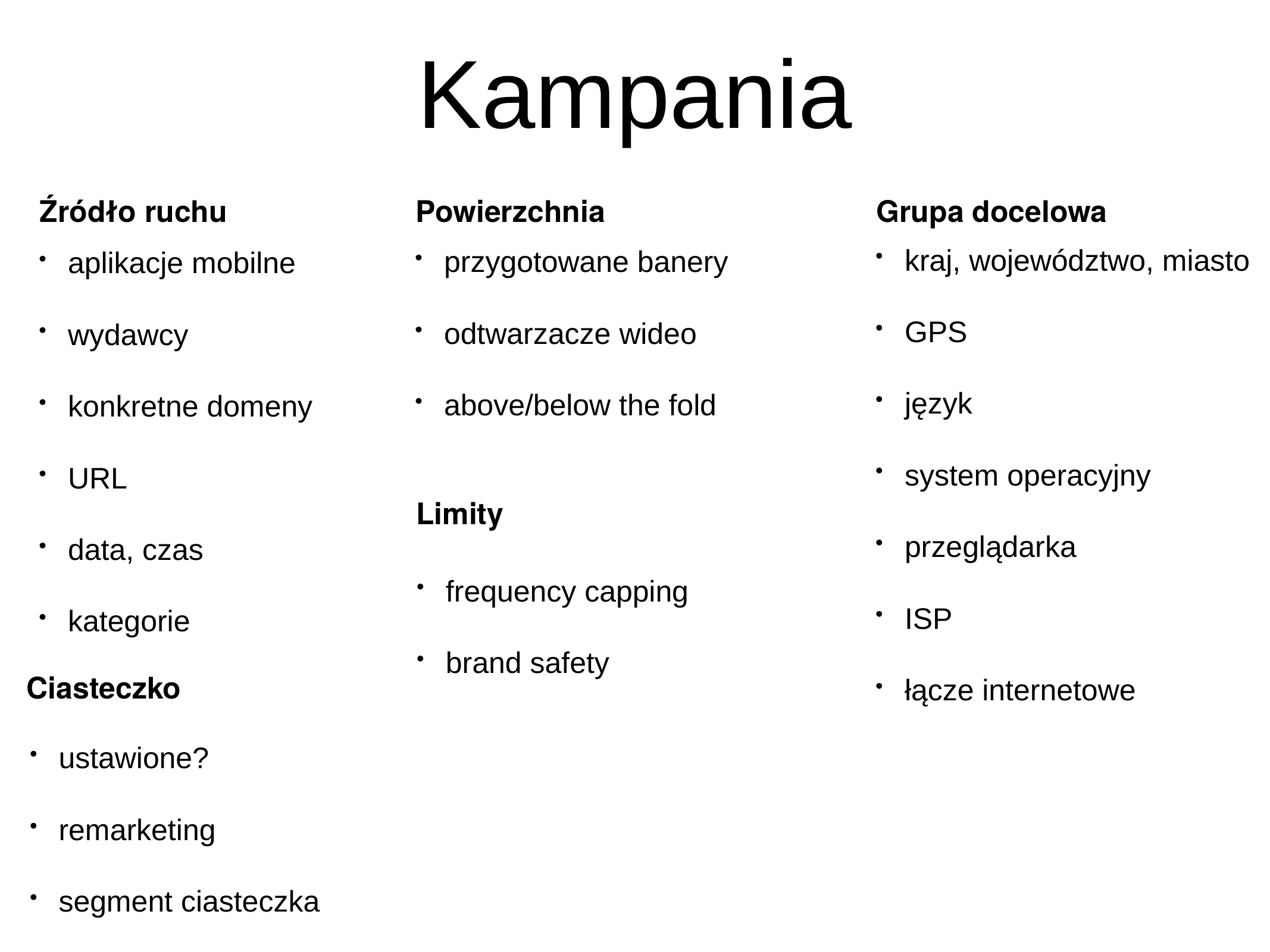

# Kampania
Źródło ruchu
Powierzchnia
Grupa docelowa
kraj, województwo, miasto
GPS
język
system operacyjny
przeglądarka
ISP
łącze internetowe
przygotowane banery
odtwarzacze wideo
above/below the fold
aplikacje mobilne
wydawcy
konkretne domeny
URL
data, czas
kategorie
Limity
frequency capping
brand safety
Ciasteczko
ustawione?
remarketing
segment ciasteczka